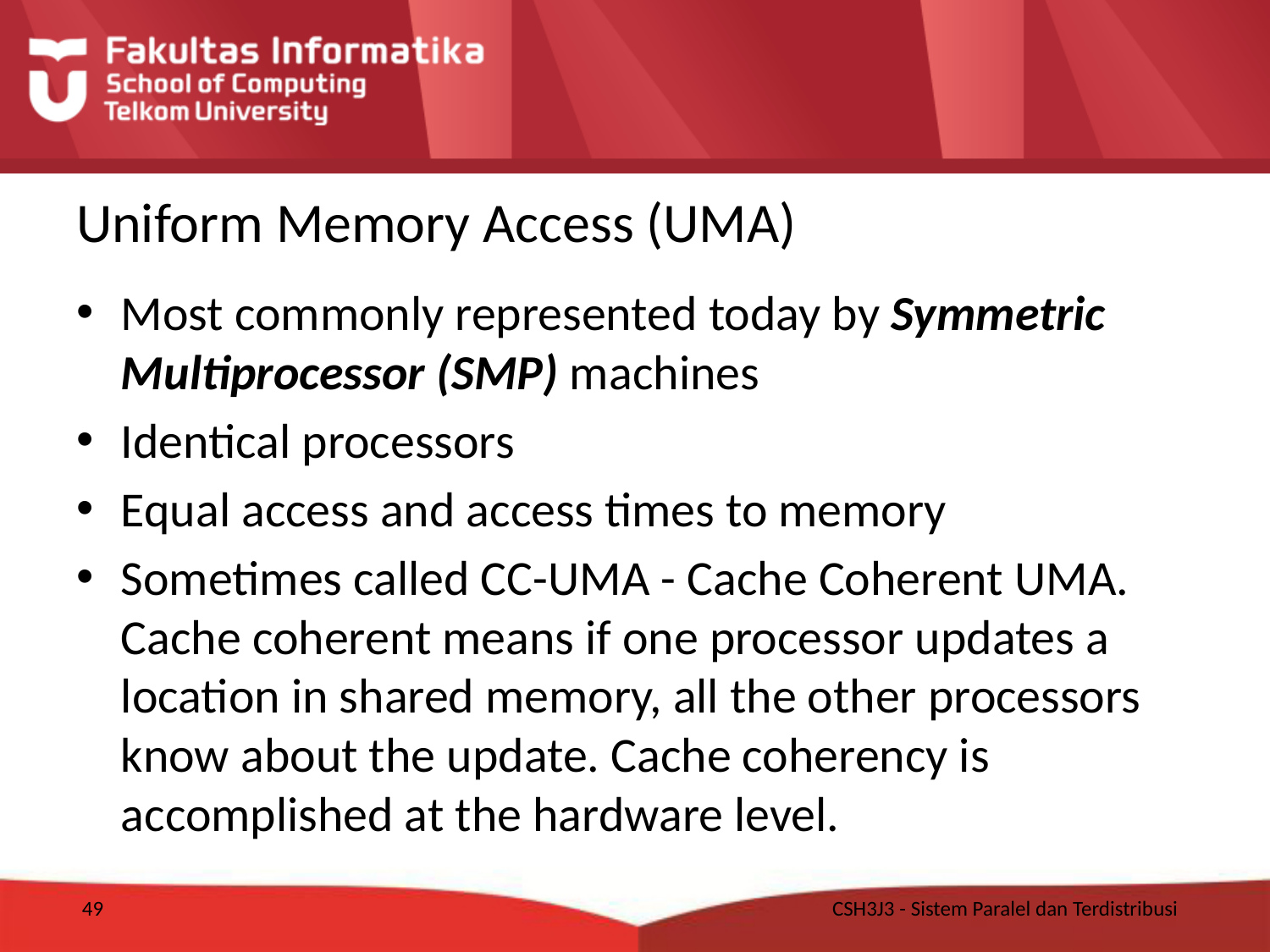

# Uniform Memory Access (UMA)
Most commonly represented today by Symmetric Multiprocessor (SMP) machines
Identical processors
Equal access and access times to memory
Sometimes called CC-UMA - Cache Coherent UMA. Cache coherent means if one processor updates a location in shared memory, all the other processors know about the update. Cache coherency is accomplished at the hardware level.

49
CSH3J3 - Sistem Paralel dan Terdistribusi